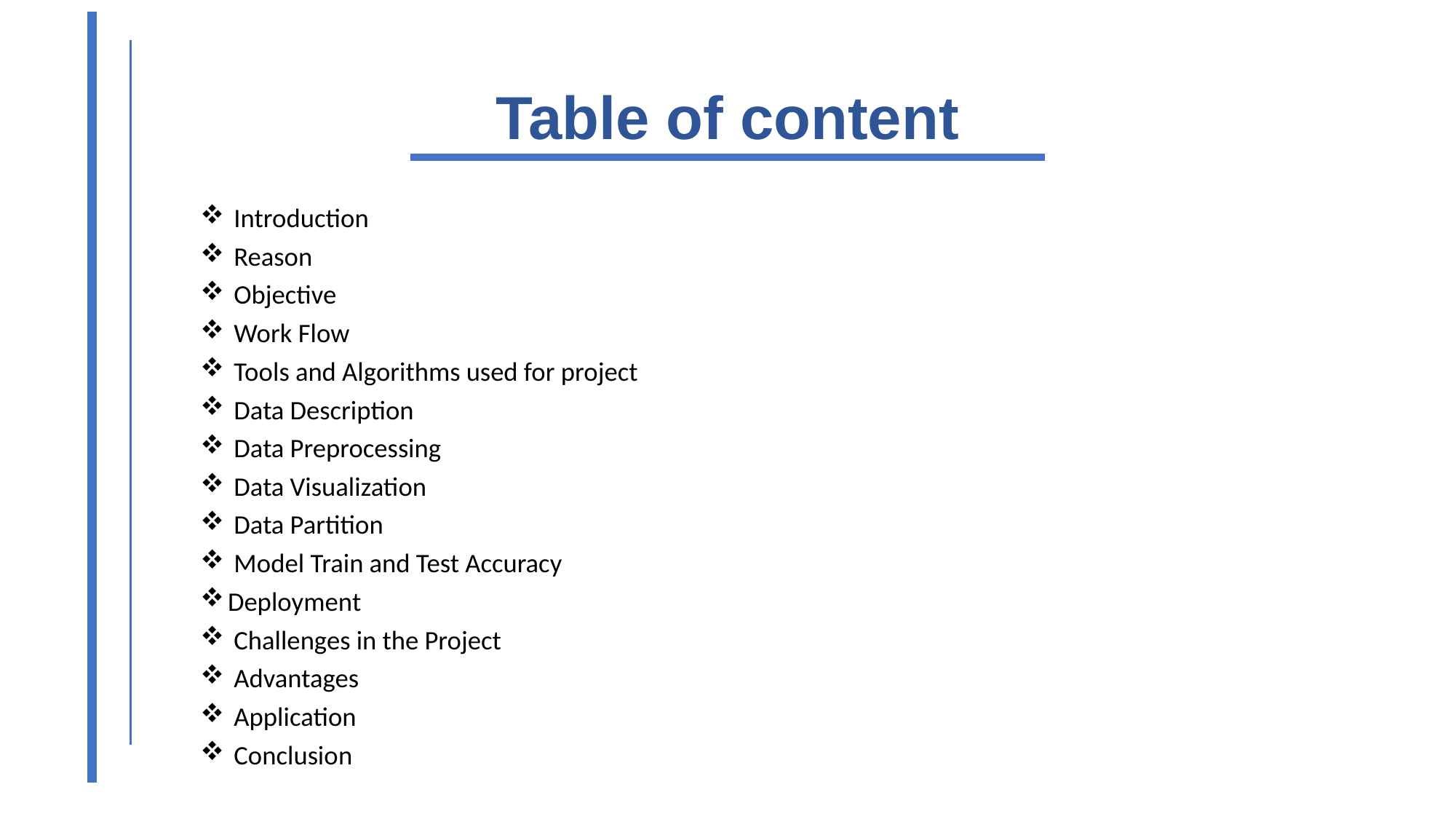

# Table of content
 Introduction
 Reason
 Objective
 Work Flow
 Tools and Algorithms used for project
 Data Description
 Data Preprocessing
 Data Visualization
 Data Partition
 Model Train and Test Accuracy
Deployment
 Challenges in the Project
 Advantages
 Application
 Conclusion